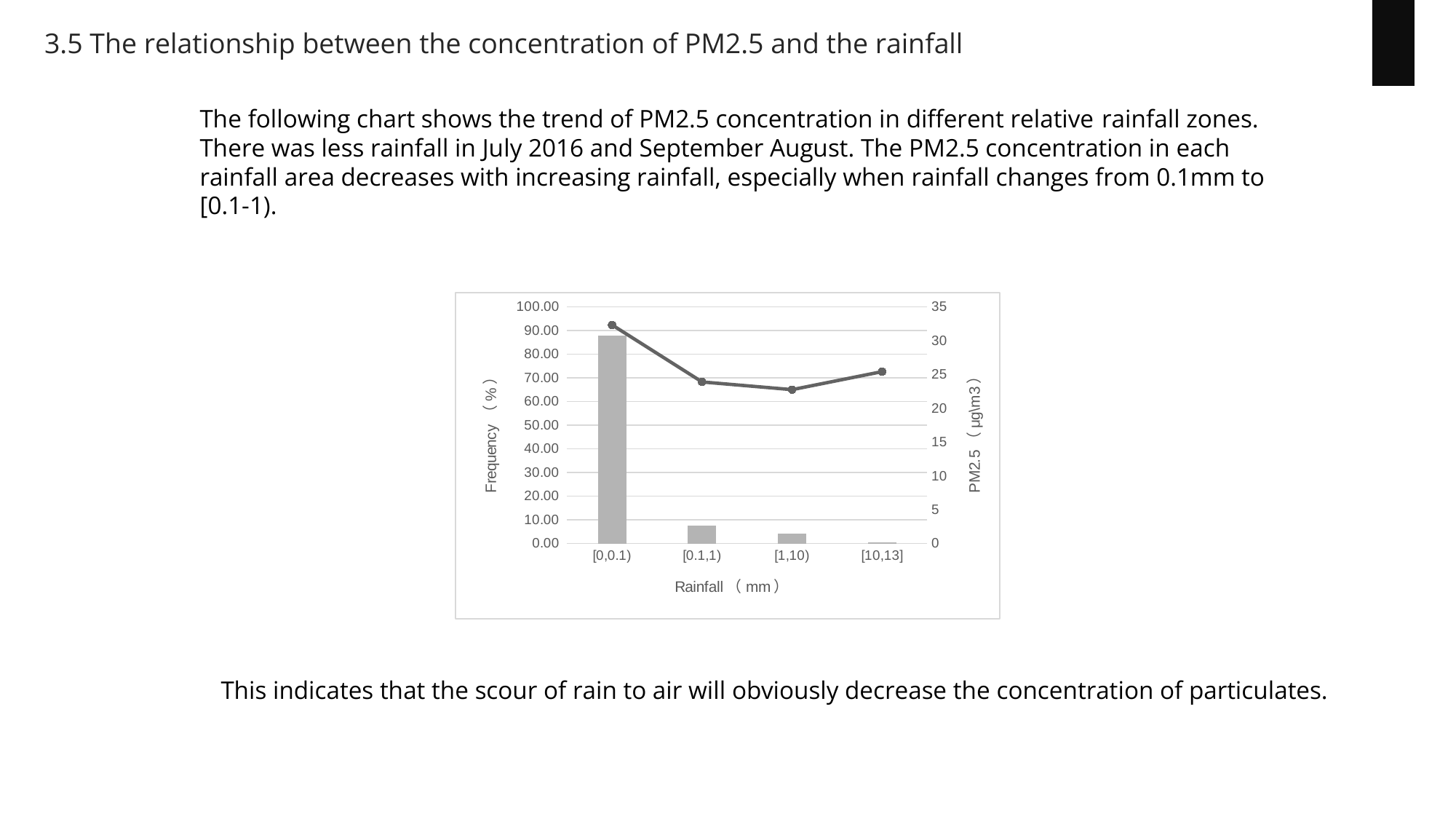

3.5 The relationship between the concentration of PM2.5 and the rainfall
21
The following chart shows the trend of PM2.5 concentration in different relative rainfall zones. There was less rainfall in July 2016 and September August. The PM2.5 concentration in each rainfall area decreases with increasing rainfall, especially when rainfall changes from 0.1mm to [0.1-1).

### Chart

| Category | Frequency | PM2.5 |
|---|---|---|
| [0,0.1) | 87.7906976744186 | 32.34 |
| [0.1,1) | 7.55813953488372 | 23.91 |
| [1,10) | 4.06976744186047 | 22.77 |
| [10,13] | 0.581395348837209 | 25.43 |
This indicates that the scour of rain to air will obviously decrease the concentration of particulates.